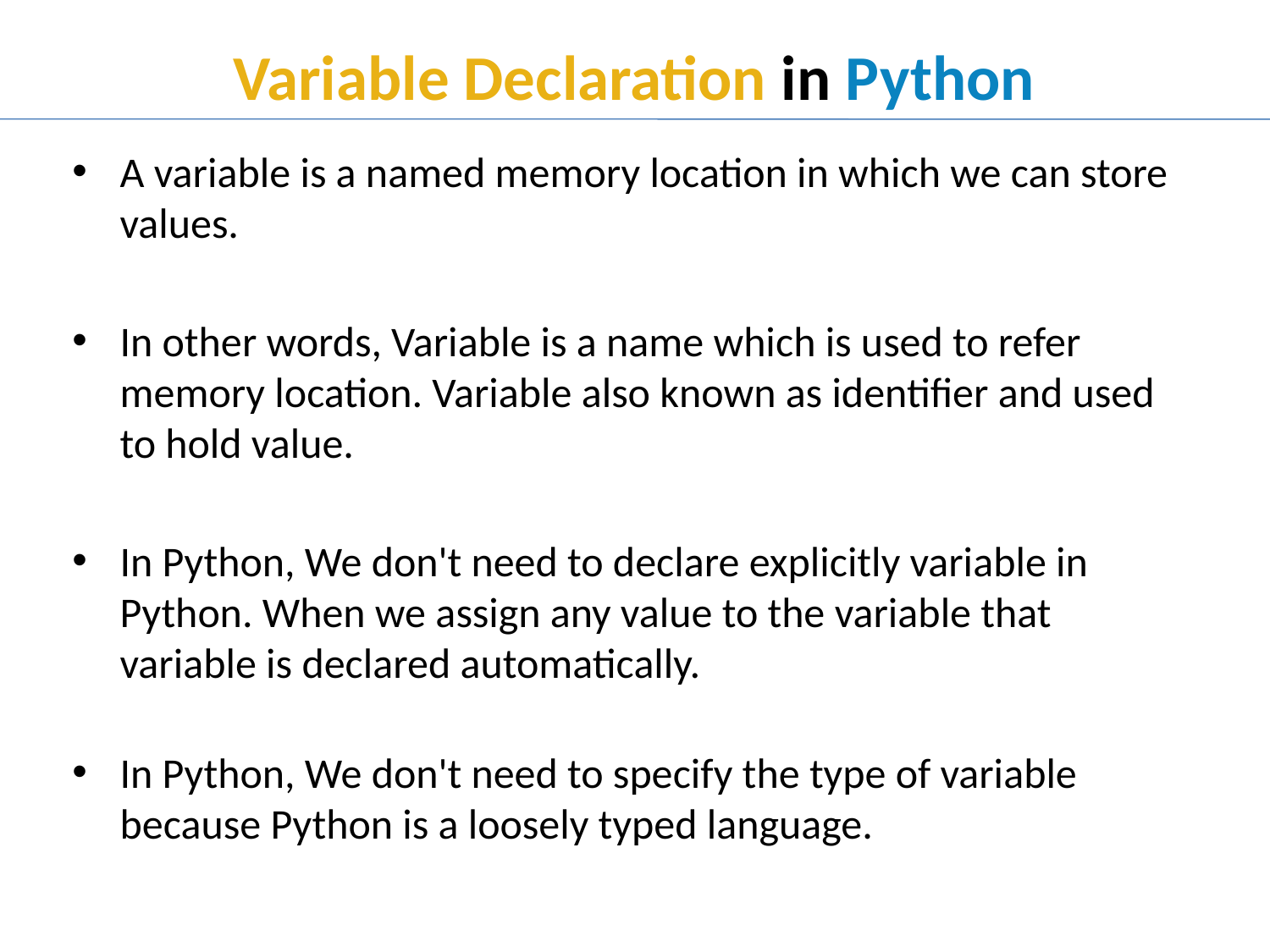

# Variable Declaration in Python
A variable is a named memory location in which we can store values.

In other words, Variable is a name which is used to refer memory location. Variable also known as identifier and used to hold value.

In Python, We don't need to declare explicitly variable in Python. When we assign any value to the variable that variable is declared automatically.
In Python, We don't need to specify the type of variable because Python is a loosely typed language.